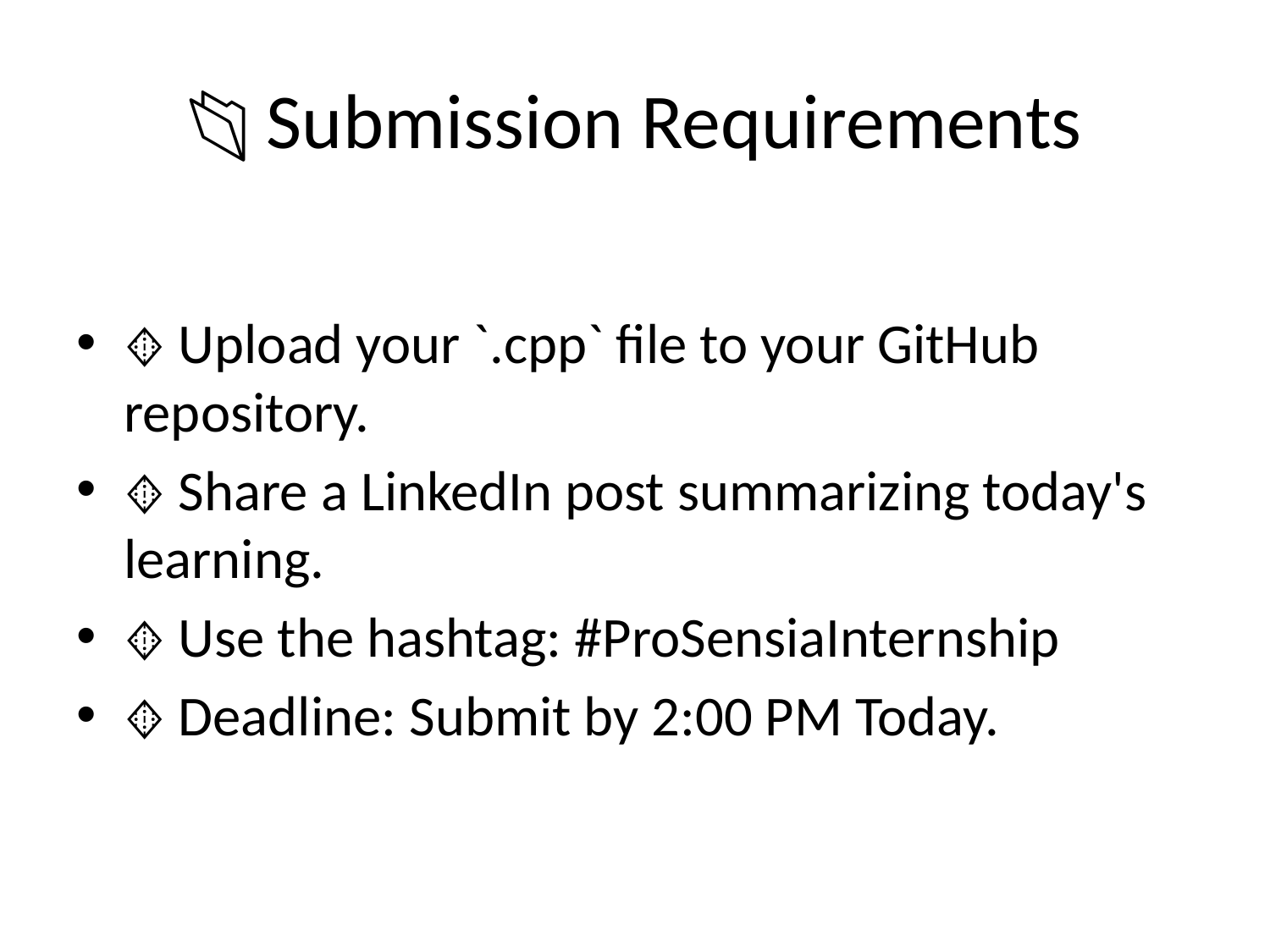

# 📂 Submission Requirements

🔸 Upload your `.cpp` file to your GitHub repository.
🔸 Share a LinkedIn post summarizing today's learning.
🔸 Use the hashtag: #ProSensiaInternship
🔸 Deadline: Submit by 2:00 PM Today.